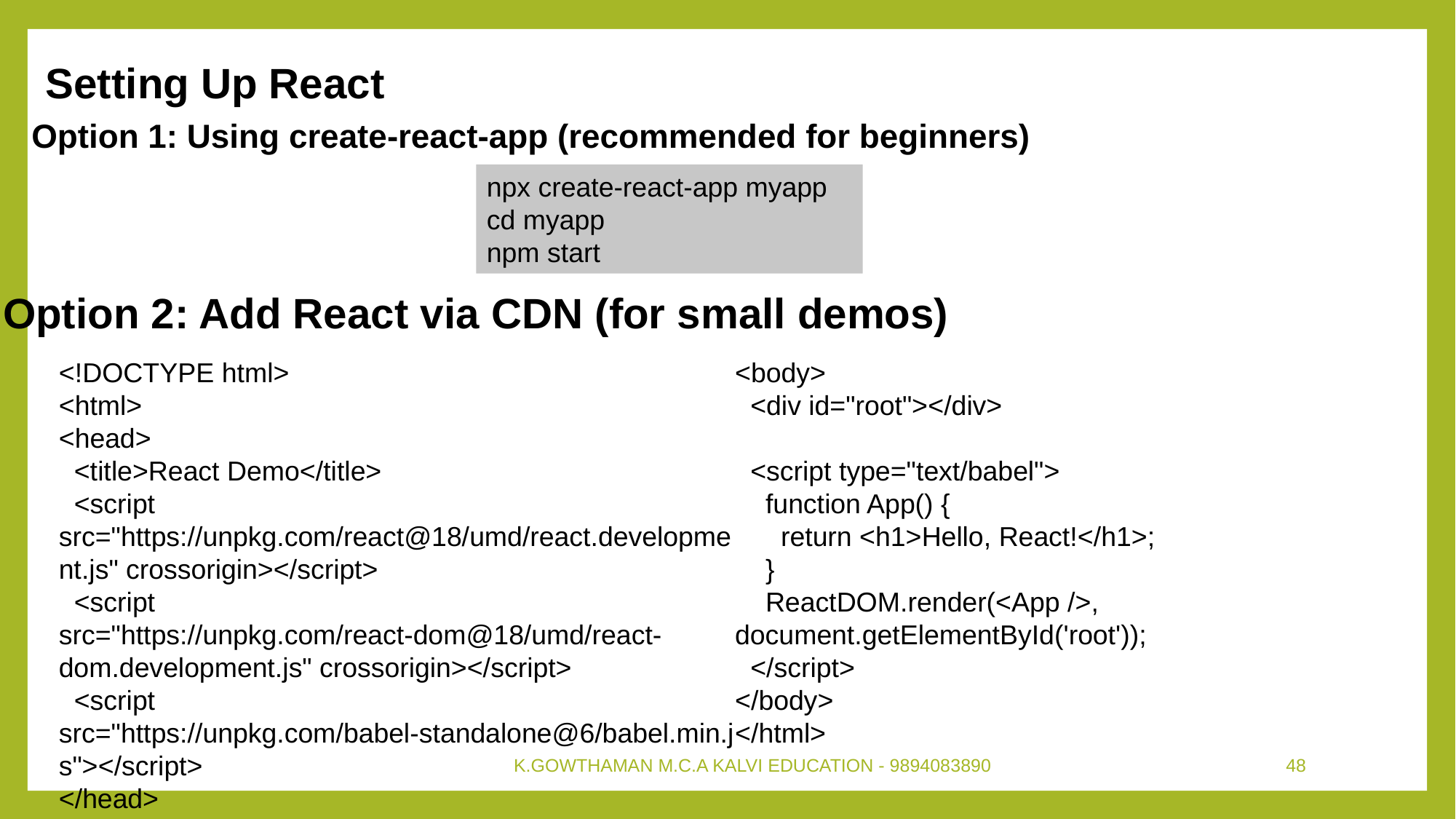

Setting Up React
Option 1: Using create-react-app (recommended for beginners)
npx create-react-app myapp
cd myapp
npm start
Option 2: Add React via CDN (for small demos)
<!DOCTYPE html>
<html>
<head>
  <title>React Demo</title>
  <script src="https://unpkg.com/react@18/umd/react.development.js" crossorigin></script>
  <script src="https://unpkg.com/react-dom@18/umd/react-dom.development.js" crossorigin></script>
  <script src="https://unpkg.com/babel-standalone@6/babel.min.js"></script>
</head>
<body>
  <div id="root"></div>

  <script type="text/babel">
    function App() {
      return <h1>Hello, React!</h1>;
    }
    ReactDOM.render(<App />, document.getElementById('root'));
  </script>
</body>
</html>
K.GOWTHAMAN M.C.A KALVI EDUCATION - 9894083890
48